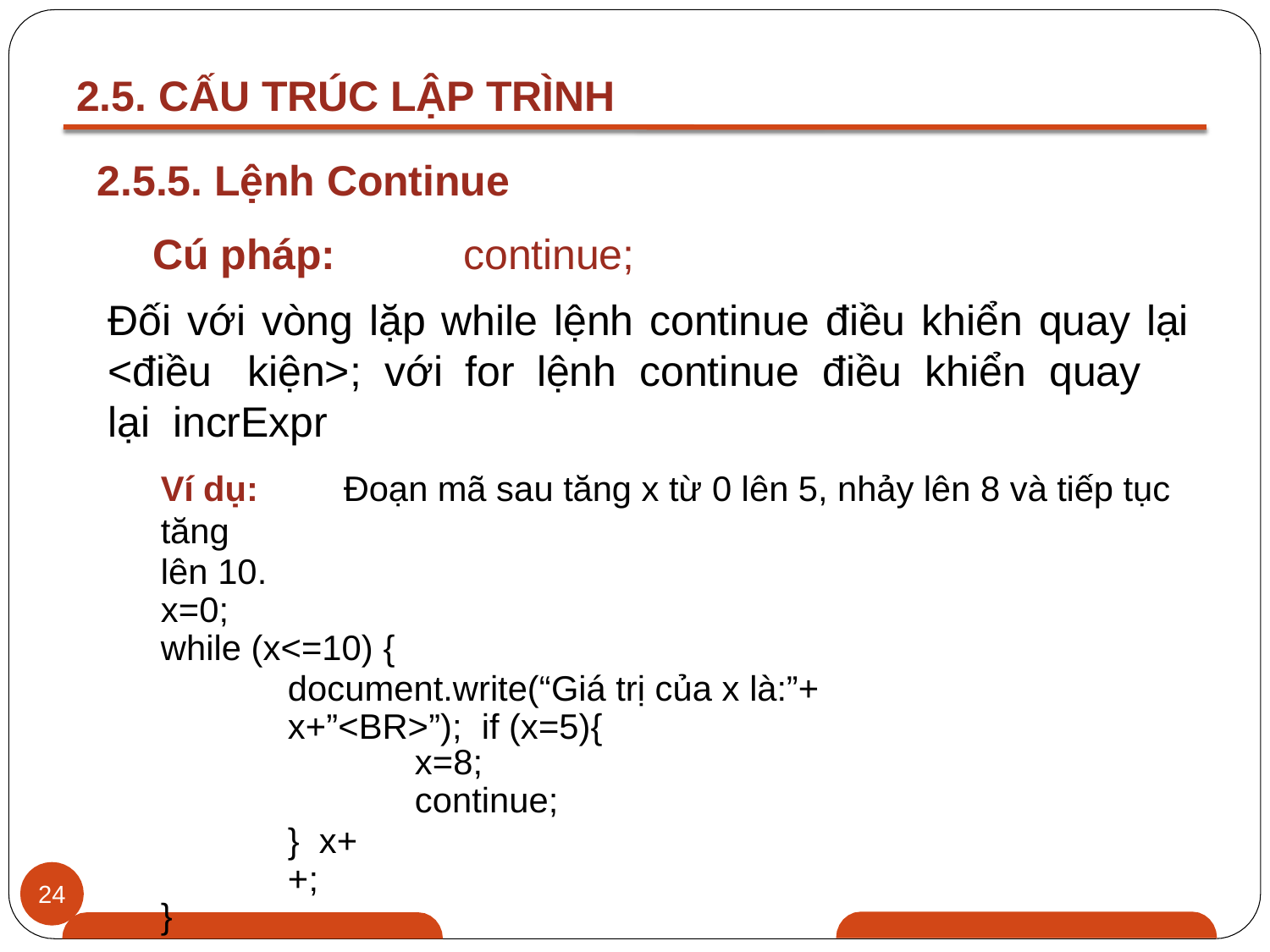

# 2.5. CẤU TRÚC LẬP TRÌNH

2.5.5. Lệnh Continue
Cú pháp:	continue;
Đối với vòng lặp while lệnh continue điều khiển quay lại
<điều	kiện>;	với	for	lệnh	continue	điều	khiển	quay	lại  incrExpr
Ví dụ:	Đoạn mã sau tăng x từ 0 lên 5, nhảy lên 8 và tiếp tục tăng
lên 10.
x=0;
while (x<=10) {
document.write(“Giá trị của x là:”+ x+”<BR>”);  if (x=5){
x=8;
continue;
}  x++;
}
24